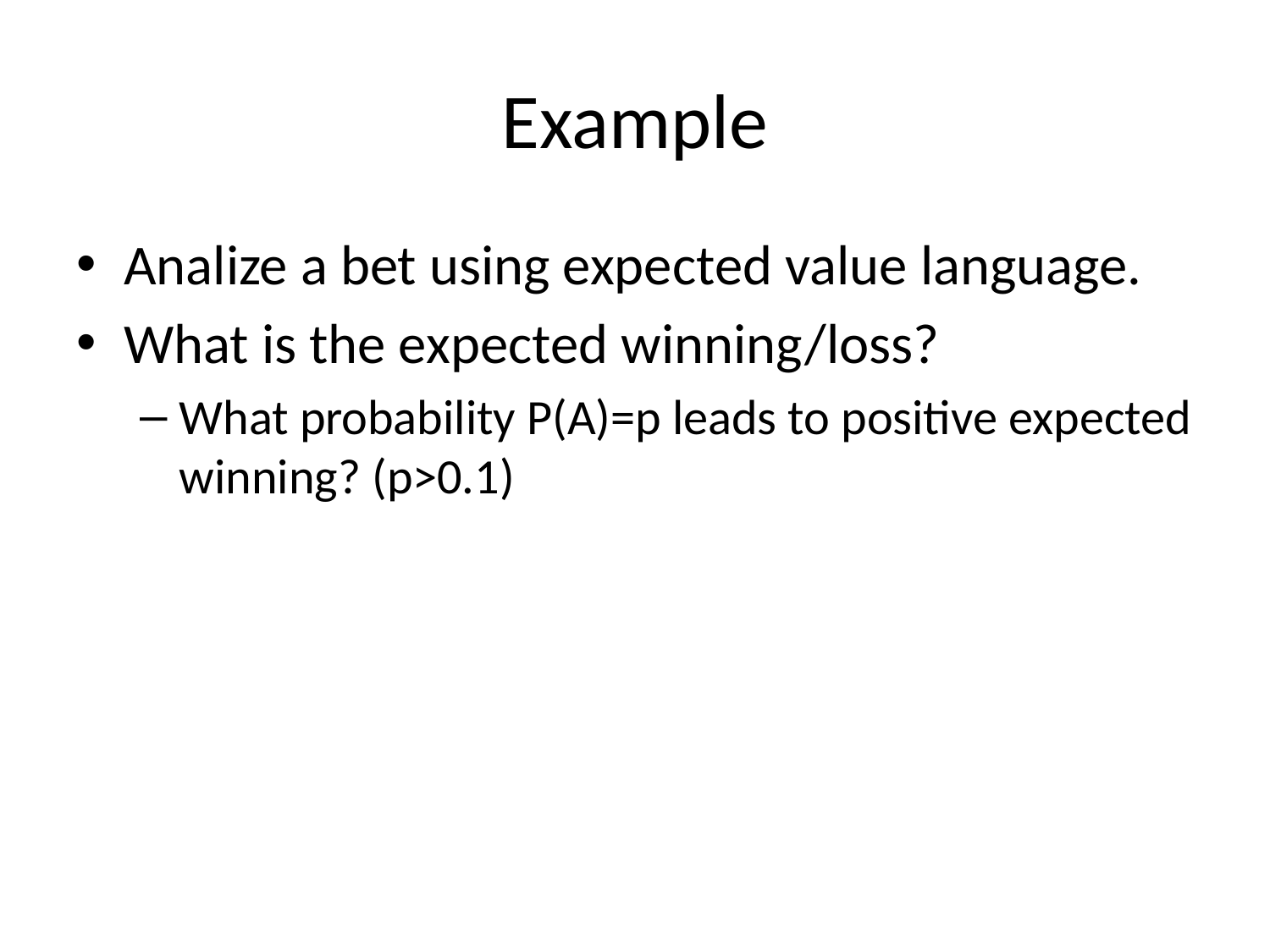

# Example
Analize a bet using expected value language.
What is the expected winning/loss?
What probability P(A)=p leads to positive expected winning? (p>0.1)